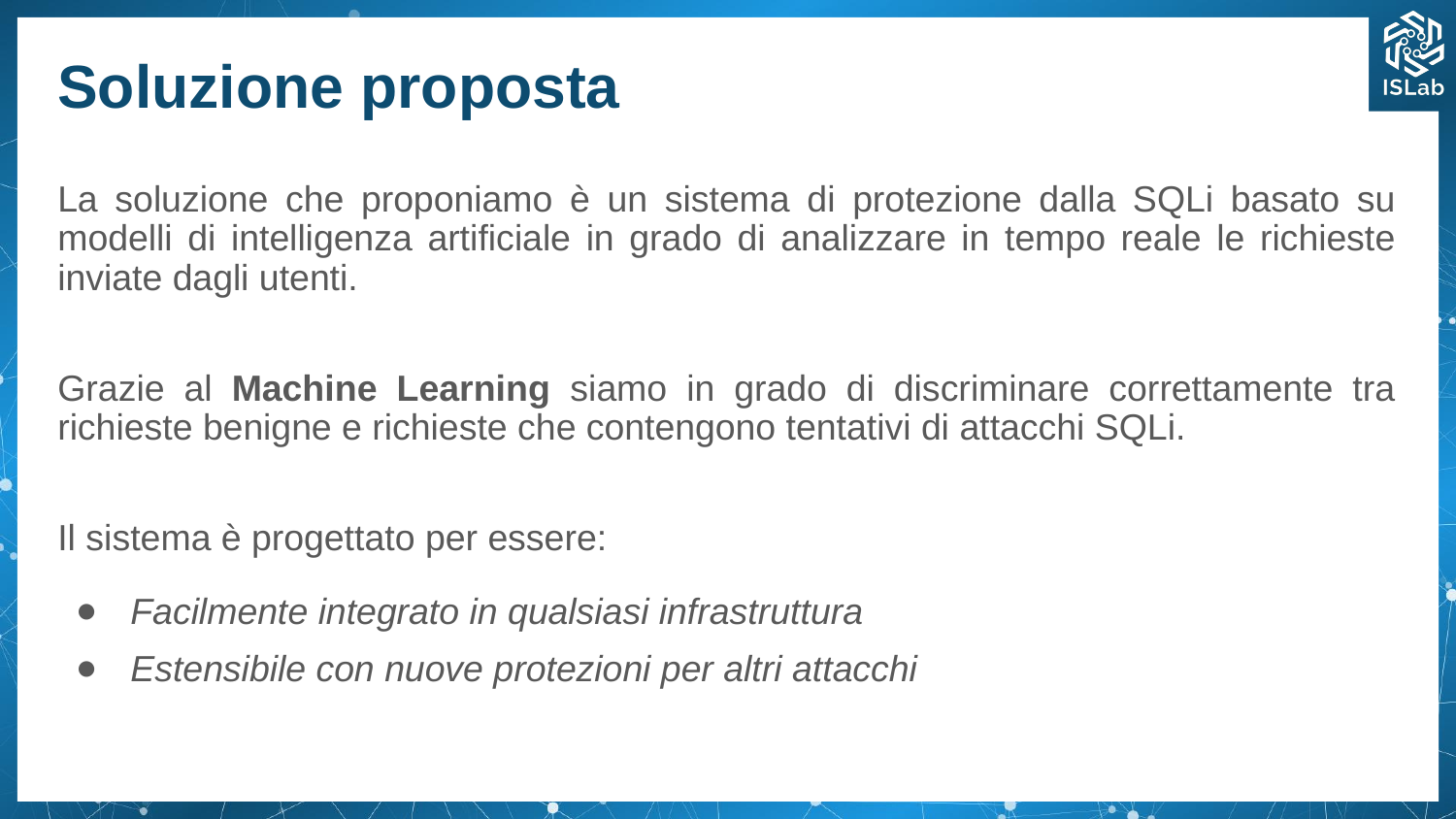

# Soluzione proposta
La soluzione che proponiamo è un sistema di protezione dalla SQLi basato su modelli di intelligenza artificiale in grado di analizzare in tempo reale le richieste inviate dagli utenti.

Grazie al Machine Learning siamo in grado di discriminare correttamente tra richieste benigne e richieste che contengono tentativi di attacchi SQLi.

Il sistema è progettato per essere:
Facilmente integrato in qualsiasi infrastruttura
Estensibile con nuove protezioni per altri attacchi